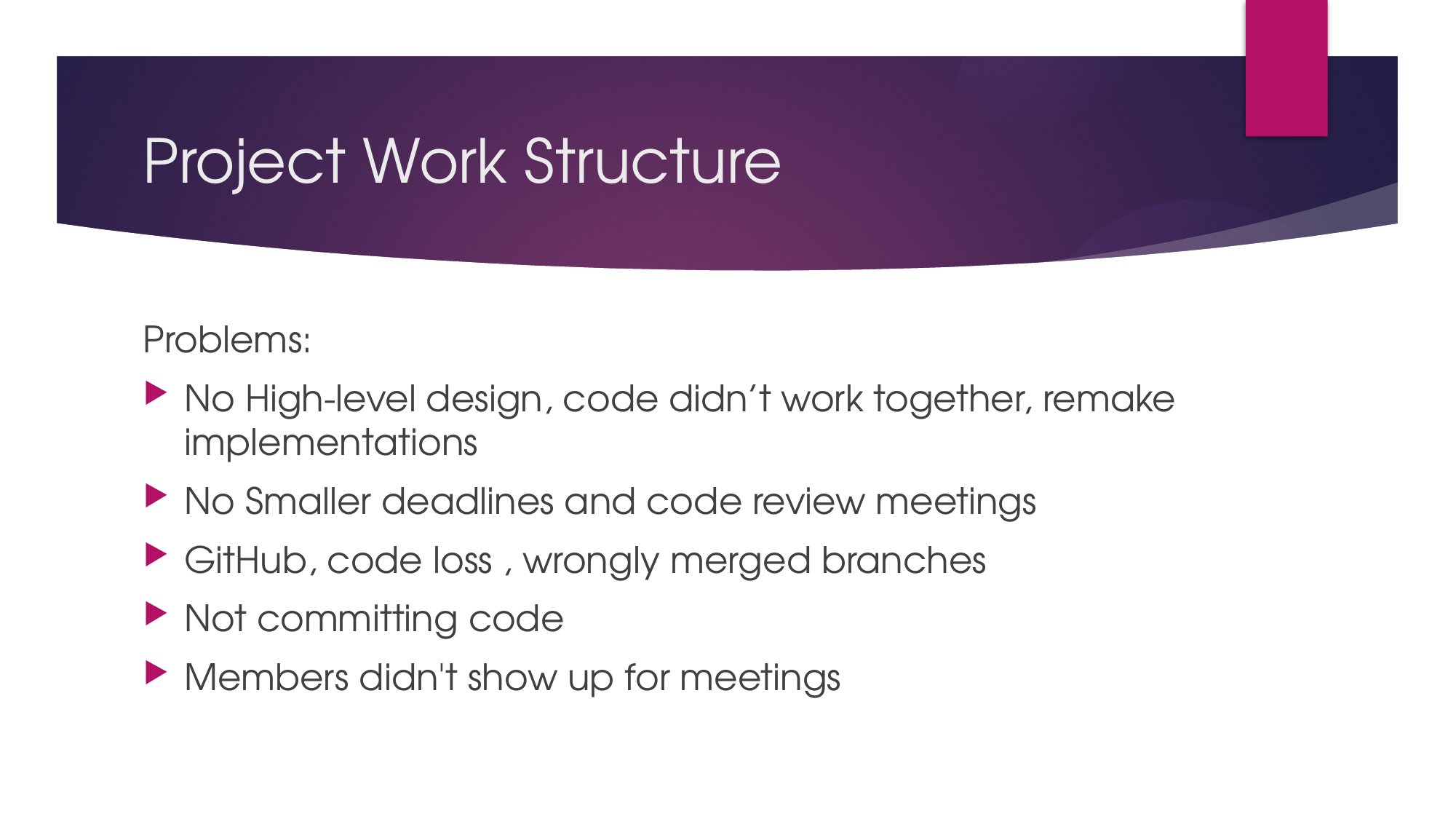

# Project Work Structure
Problems:
No High-level design, code didn’t work together, remake implementations
No Smaller deadlines and code review meetings
GitHub, code loss , wrongly merged branches
Not committing code
Members didn't show up for meetings